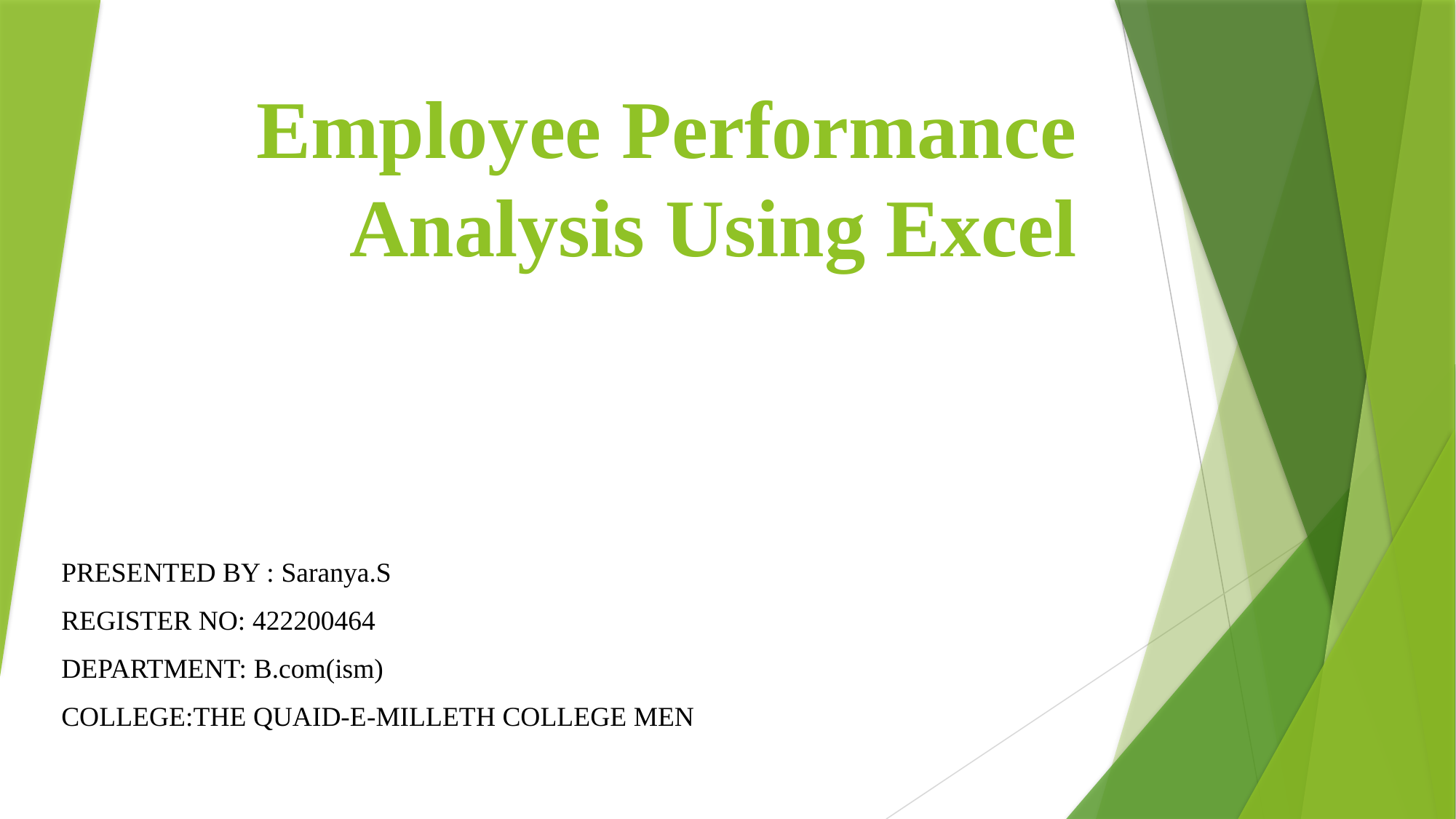

# Employee Performance Analysis Using Excel
PRESENTED BY : Saranya.S
REGISTER NO: 422200464
DEPARTMENT: B.com(ism)
COLLEGE:THE QUAID-E-MILLETH COLLEGE MEN